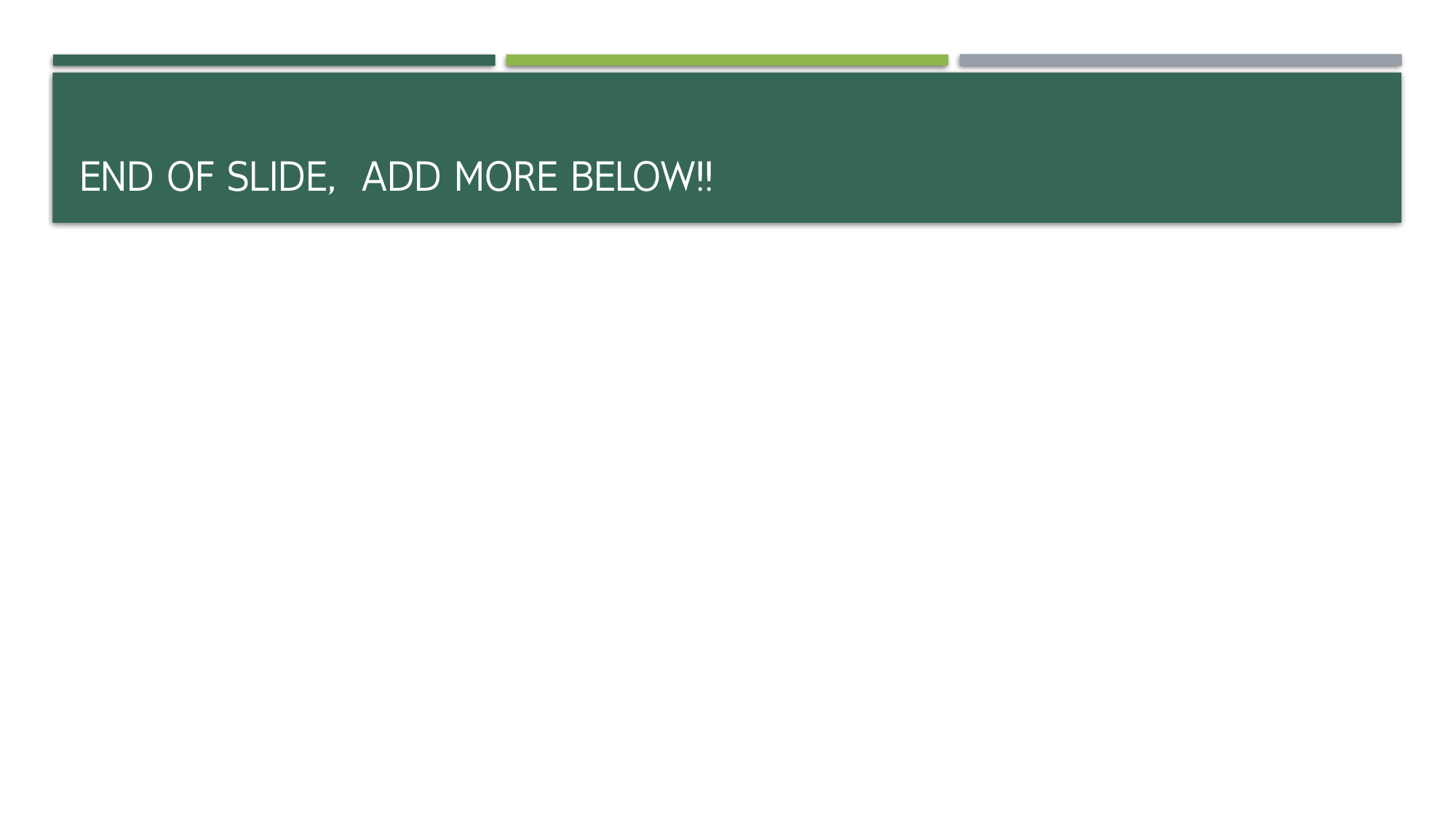

# End of slide,  add more below!!